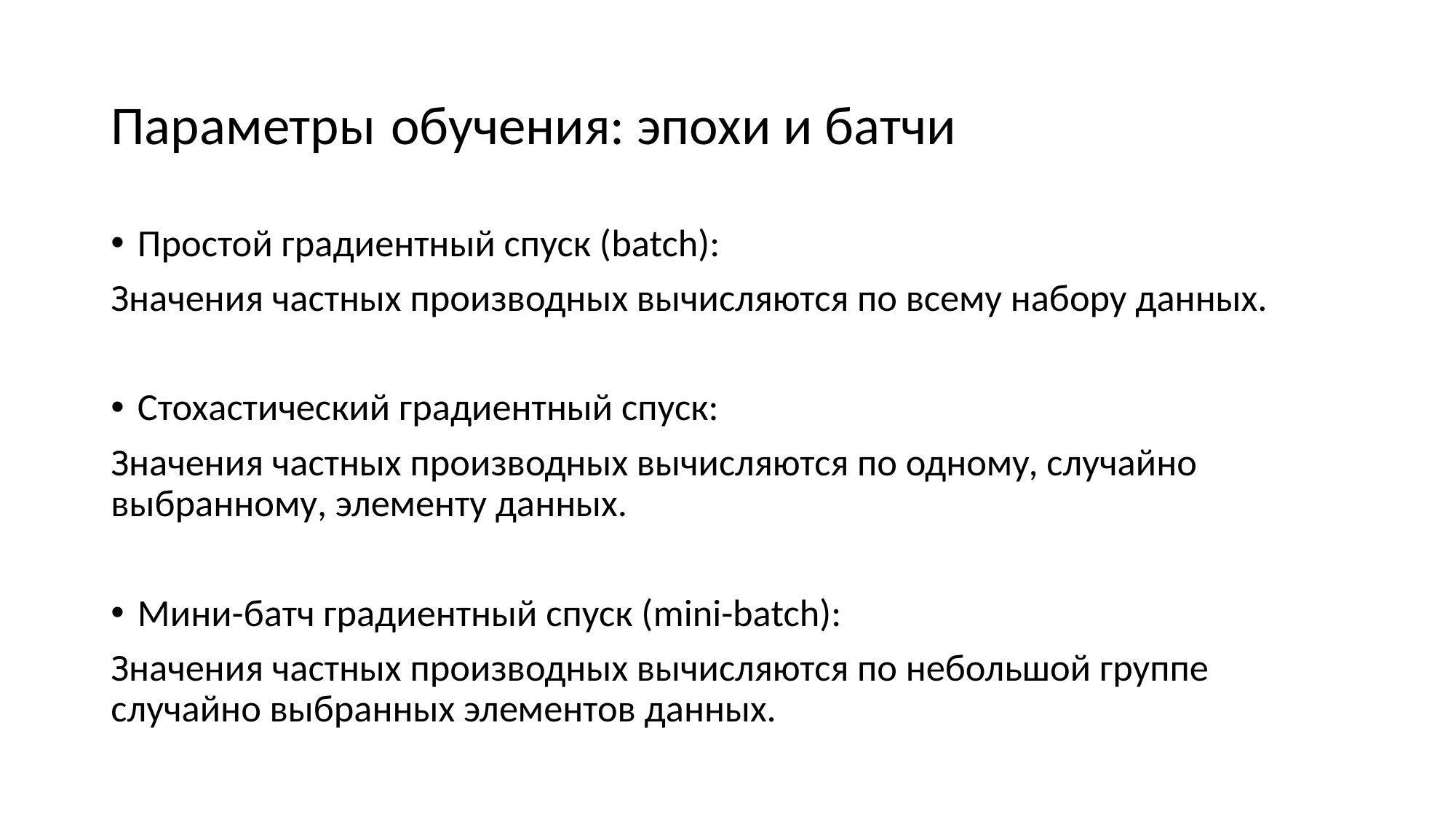

# Параметры обучения: эпохи и батчи
Простой градиентный спуск (batch):
Значения частных производных вычисляются по всему набору данных.

Стохастический градиентный спуск:
Значения частных производных вычисляются по одному, случайно выбранному, элементу данных.

Мини-батч градиентный спуск (mini-batch):
Значения частных производных вычисляются по небольшой группе случайно выбранных элементов данных.